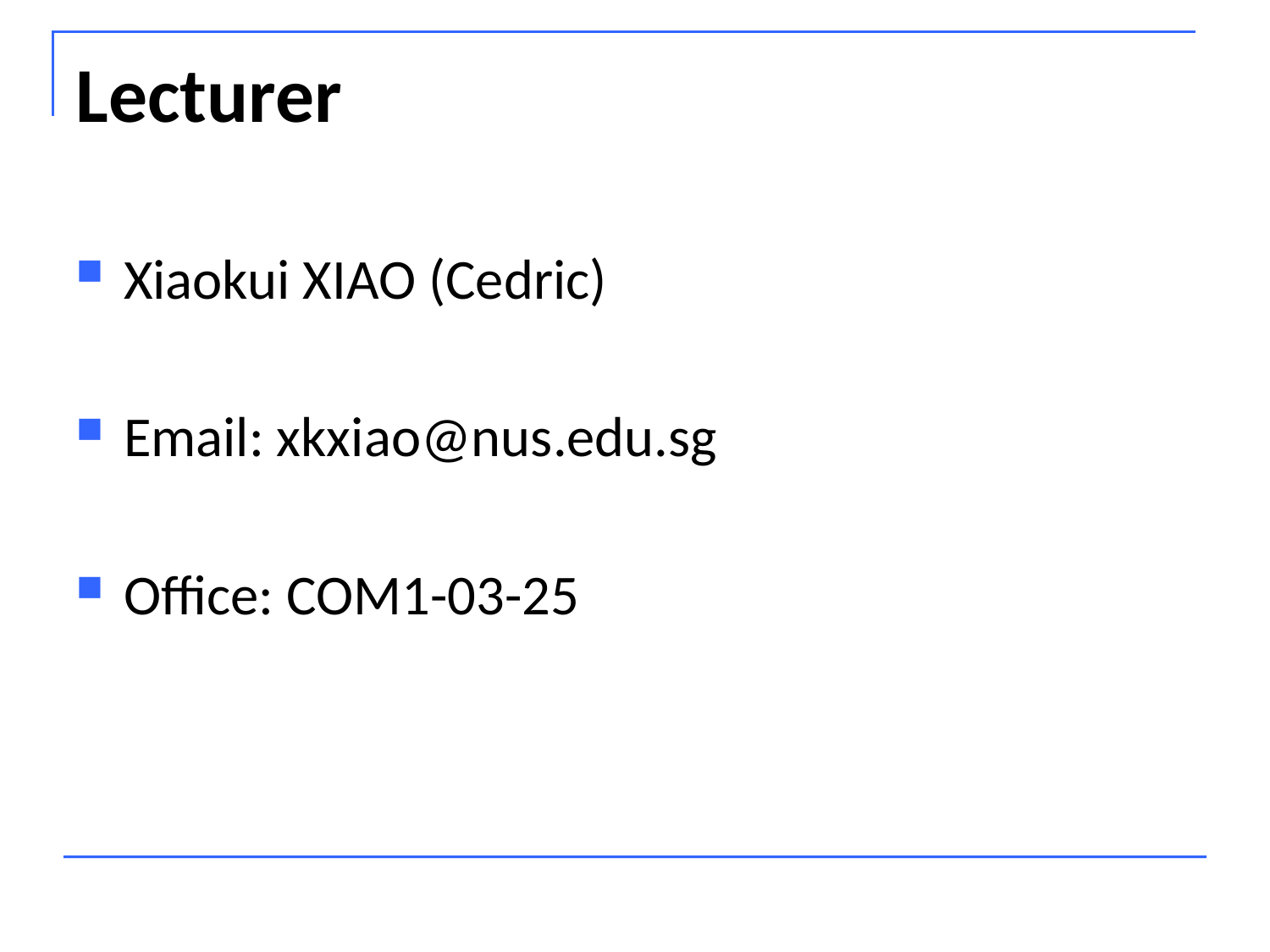

Lecturer
Xiaokui XIAO (Cedric)

Email: xkxiao@nus.edu.sg

Office: COM1-03-25